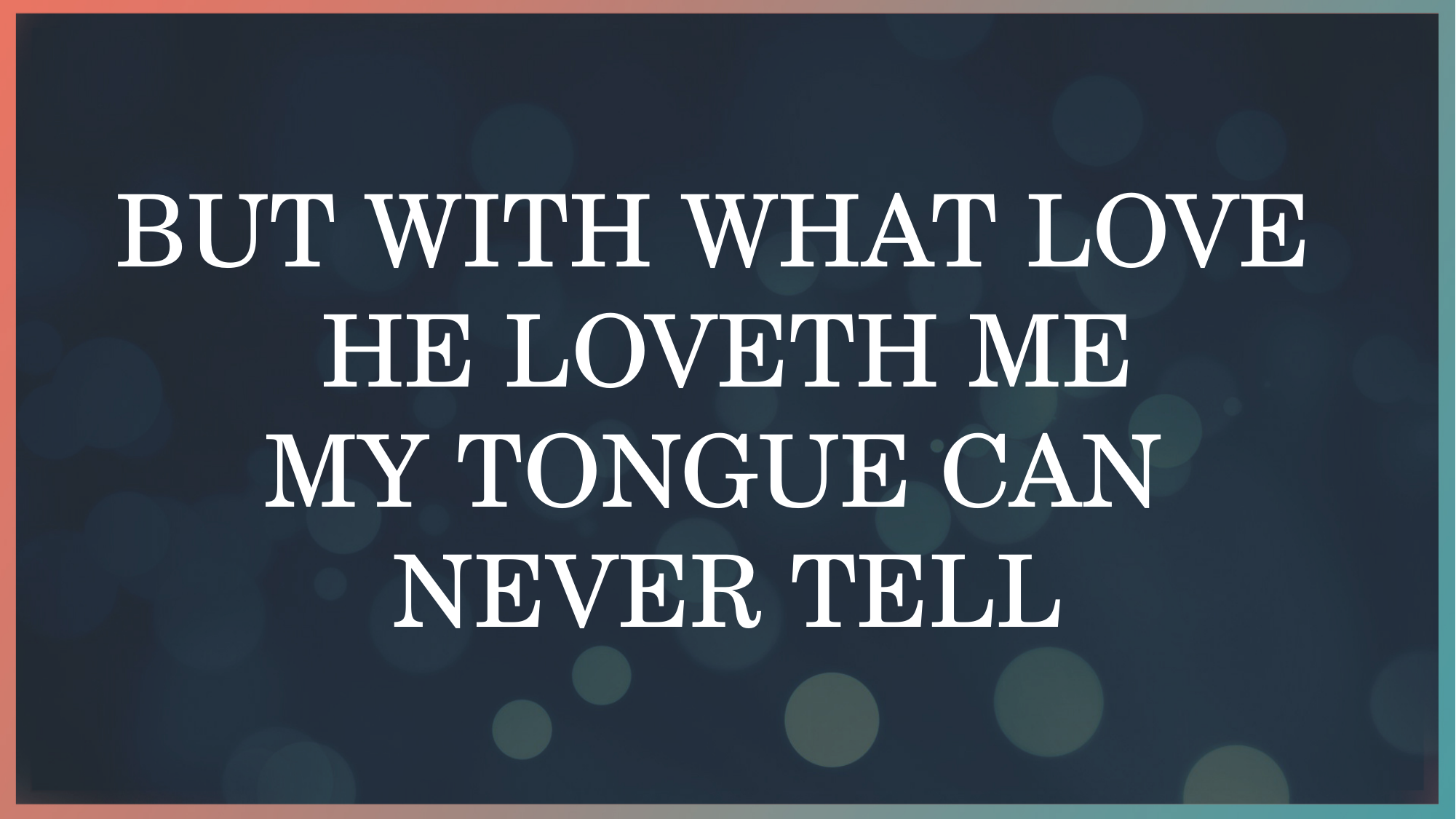

BUT WITH WHAT LOVE
HE LOVETH ME
MY TONGUE CAN
NEVER TELL